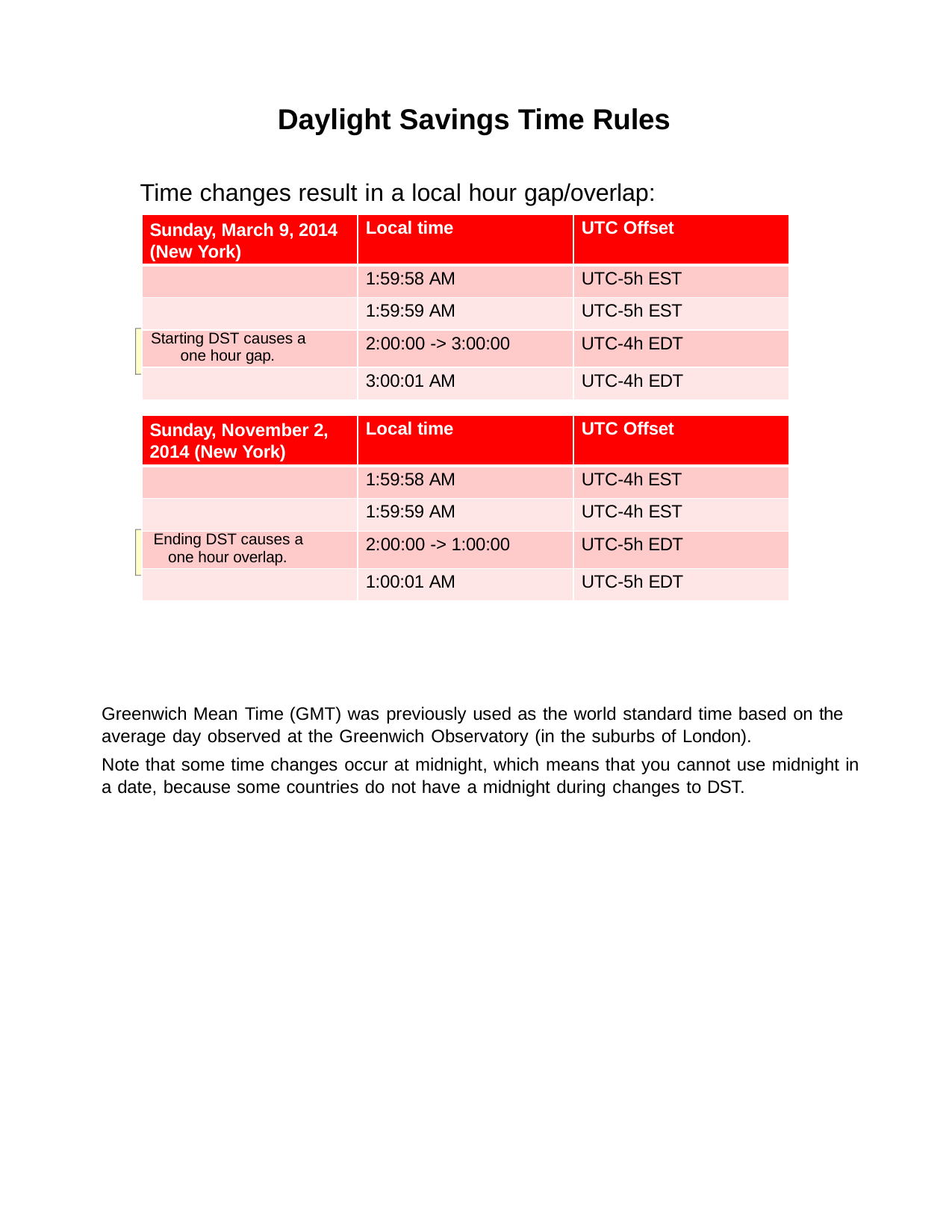

Daylight Savings Time Rules

Time changes result in a local hour gap/overlap:
| Sunday, March 9, 2014 (New York) | Local time | UTC Offset |
| --- | --- | --- |
|  | 1:59:58 AM | UTC-5h EST |
|  | 1:59:59 AM | UTC-5h EST |
| Starting DST causes a one hour gap. | 2:00:00 -> 3:00:00 | UTC-4h EDT |
|  | 3:00:01 AM | UTC-4h EDT |

| Sunday, November 2, 2014 (New York) | Local time | UTC Offset |
| --- | --- | --- |
|  | 1:59:58 AM | UTC-4h EST |
|  | 1:59:59 AM | UTC-4h EST |
| Ending DST causes a one hour overlap. | 2:00:00 -> 1:00:00 | UTC-5h EDT |
|  | 1:00:01 AM | UTC-5h EDT |

Greenwich Mean Time (GMT) was previously used as the world standard time based on the average day observed at the Greenwich Observatory (in the suburbs of London).
Note that some time changes occur at midnight, which means that you cannot use midnight in a date, because some countries do not have a midnight during changes to DST.